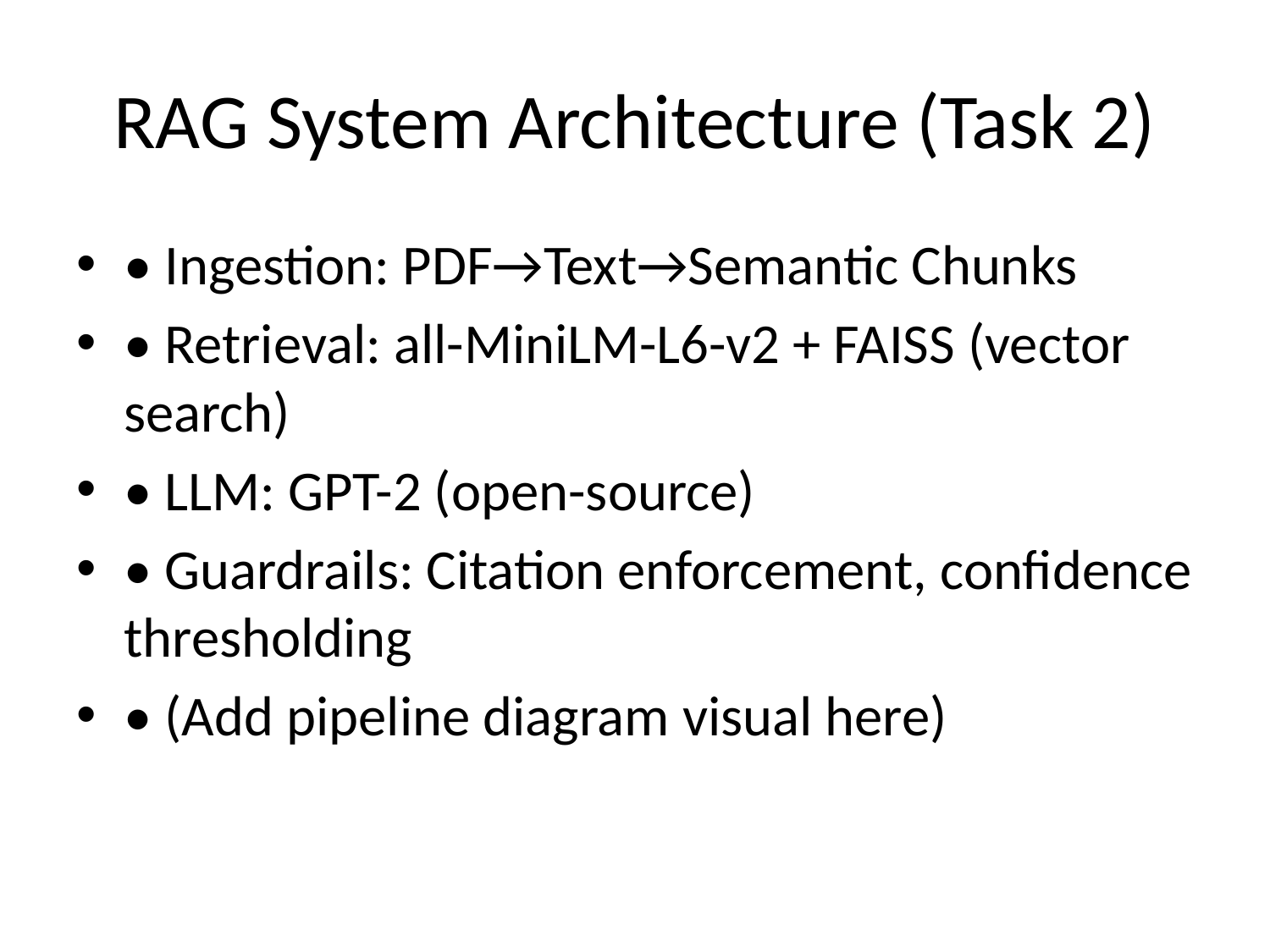

# RAG System Architecture (Task 2)
• Ingestion: PDF→Text→Semantic Chunks
• Retrieval: all-MiniLM-L6-v2 + FAISS (vector search)
• LLM: GPT-2 (open-source)
• Guardrails: Citation enforcement, confidence thresholding
• (Add pipeline diagram visual here)